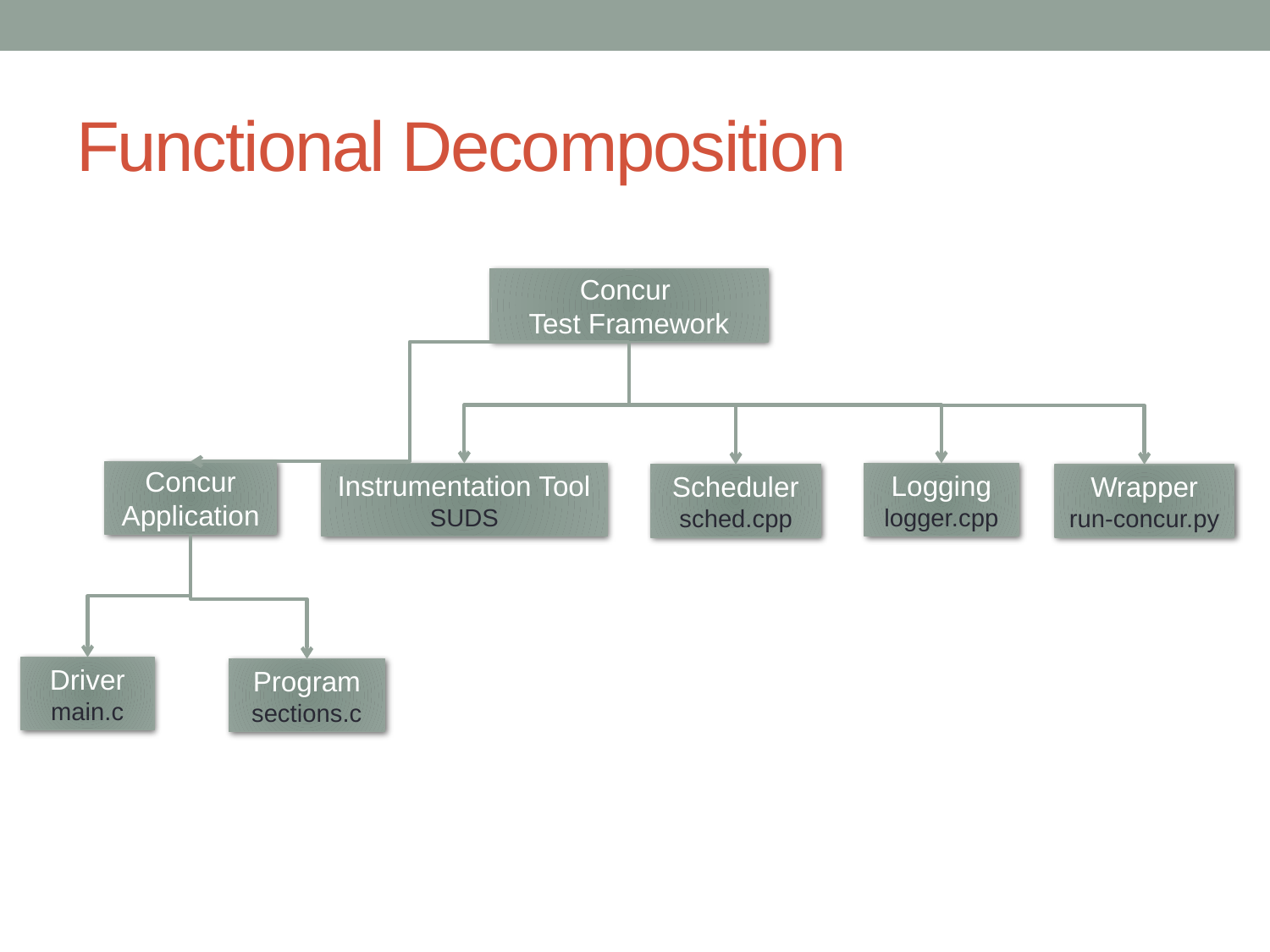

# Functional Decomposition
Concur
Test Framework
Logging
logger.cpp
Wrapper
run-concur.py
Concur Application
Driver
main.c
Program
sections.c
Instrumentation Tool
SUDS
Scheduler
sched.cpp